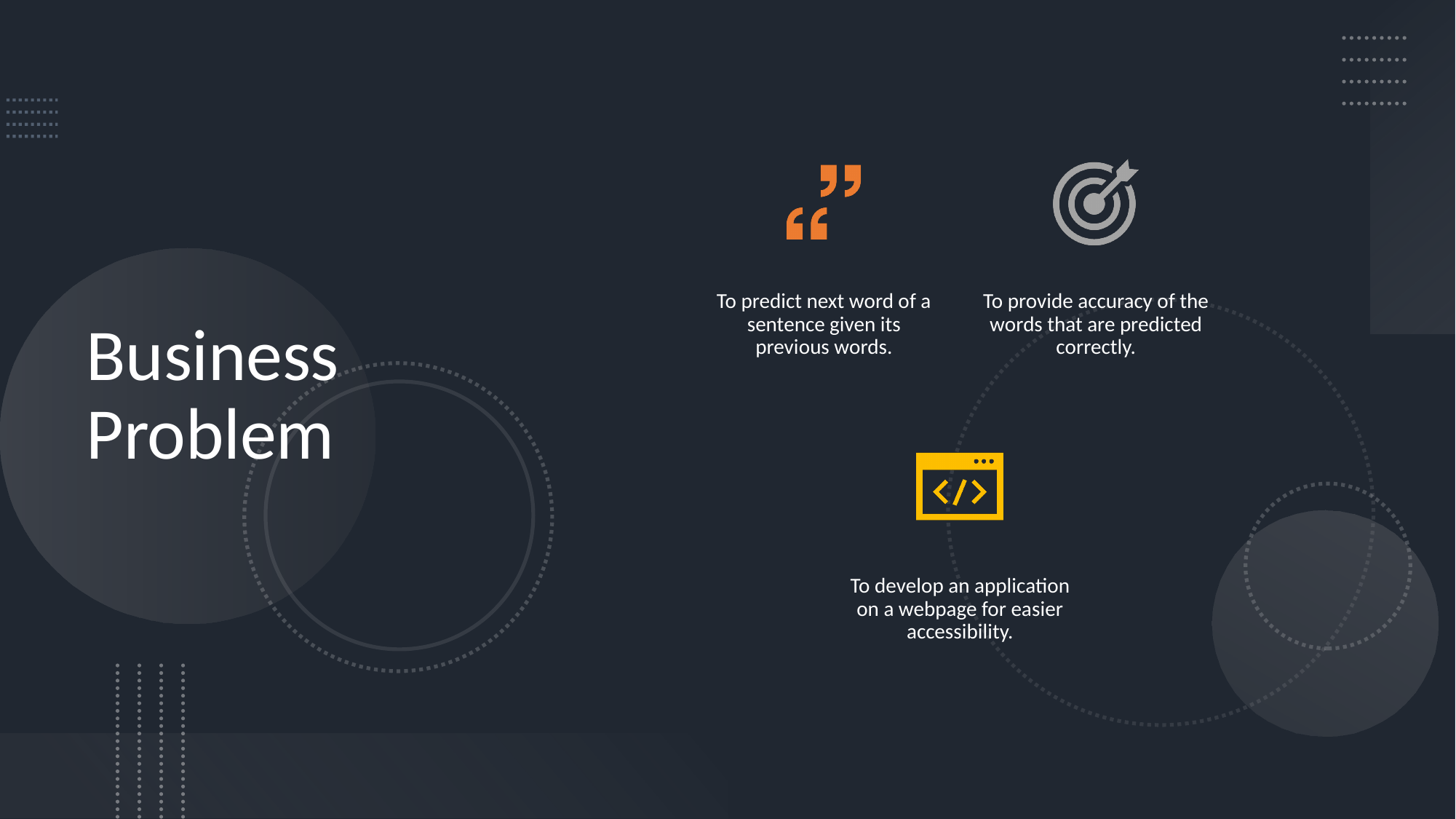

# Business Problem
To predict next word of a sentence given its previous words.
To provide accuracy of the words that are predicted correctly.
To develop an application on a webpage for easier accessibility.